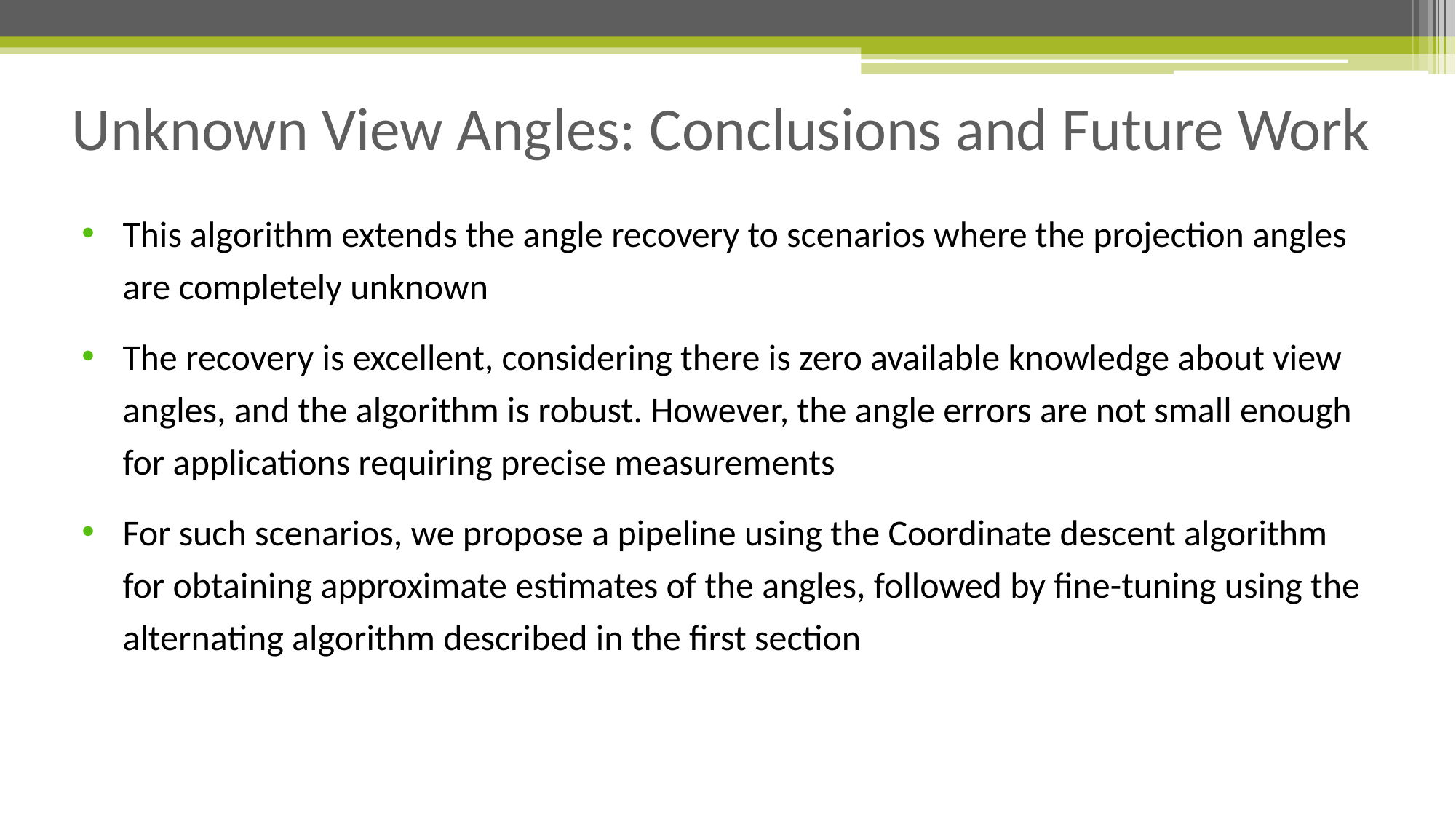

Unknown View Angles: Conclusions and Future Work
This algorithm extends the angle recovery to scenarios where the projection angles are completely unknown
The recovery is excellent, considering there is zero available knowledge about view angles, and the algorithm is robust. However, the angle errors are not small enough for applications requiring precise measurements
For such scenarios, we propose a pipeline using the Coordinate descent algorithm for obtaining approximate estimates of the angles, followed by fine-tuning using the alternating algorithm described in the first section